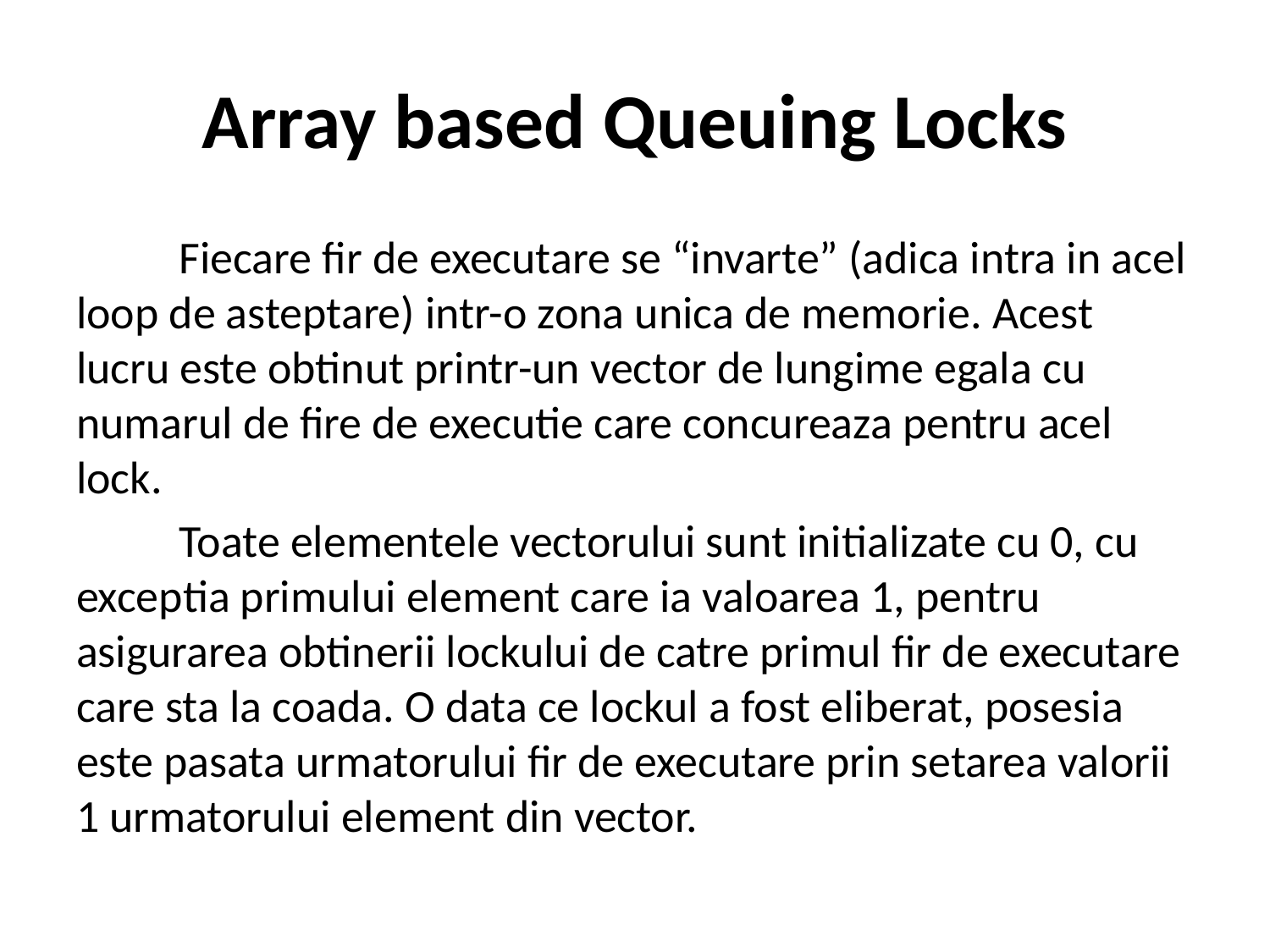

# Array based Queuing Locks
	Fiecare fir de executare se “invarte” (adica intra in acel loop de asteptare) intr-o zona unica de memorie. Acest lucru este obtinut printr-un vector de lungime egala cu numarul de fire de executie care concureaza pentru acel lock.
	Toate elementele vectorului sunt initializate cu 0, cu exceptia primului element care ia valoarea 1, pentru asigurarea obtinerii lockului de catre primul fir de executare care sta la coada. O data ce lockul a fost eliberat, posesia este pasata urmatorului fir de executare prin setarea valorii 1 urmatorului element din vector.